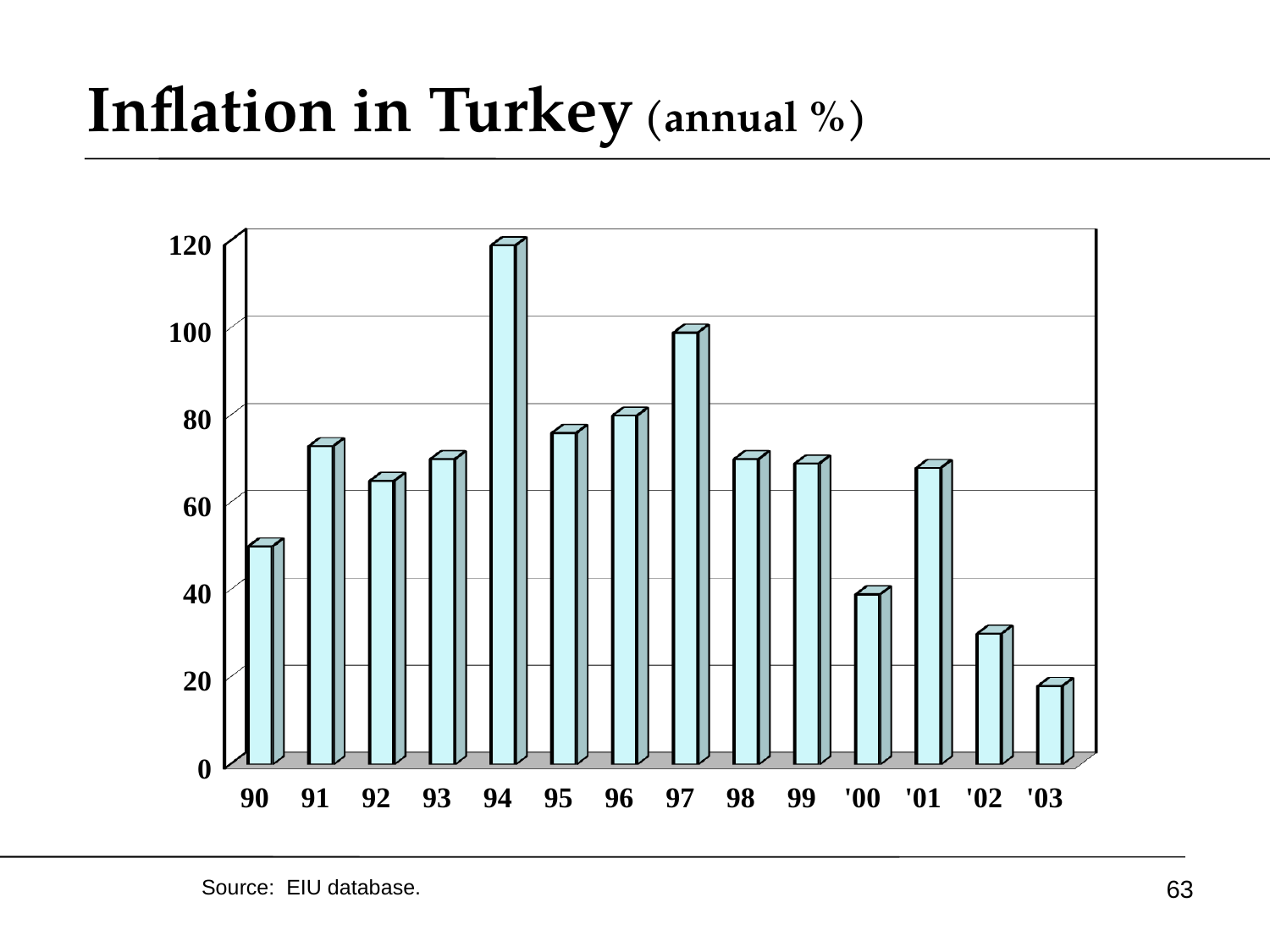

# Inflation in Turkey (annual %)

[unsupported chart]

63
Source:  EIU database.